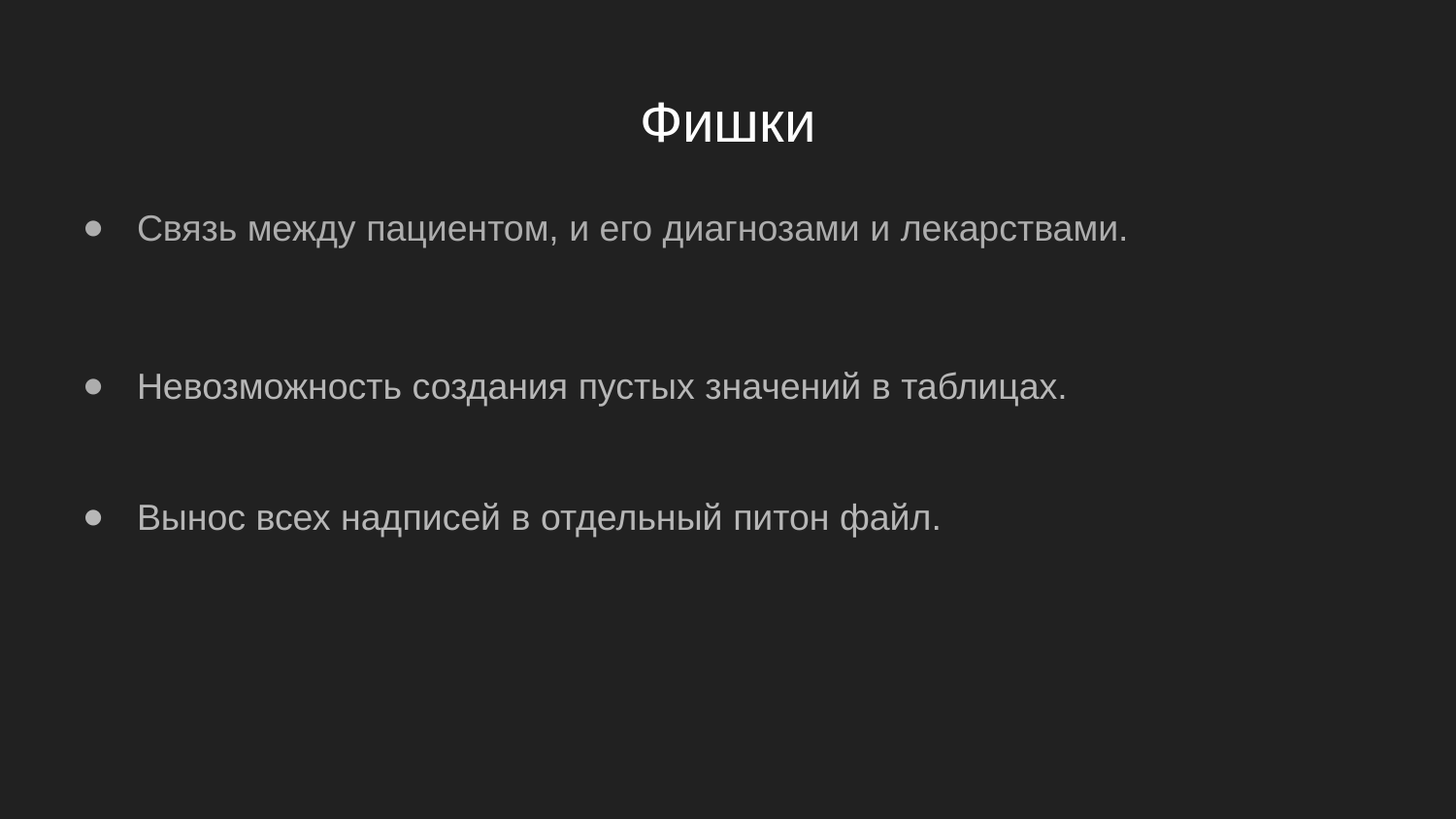

# Фишки

Связь между пациентом, и его диагнозами и лекарствами.

Невозможность создания пустых значений в таблицах.

Вынос всех надписей в отдельный питон файл.